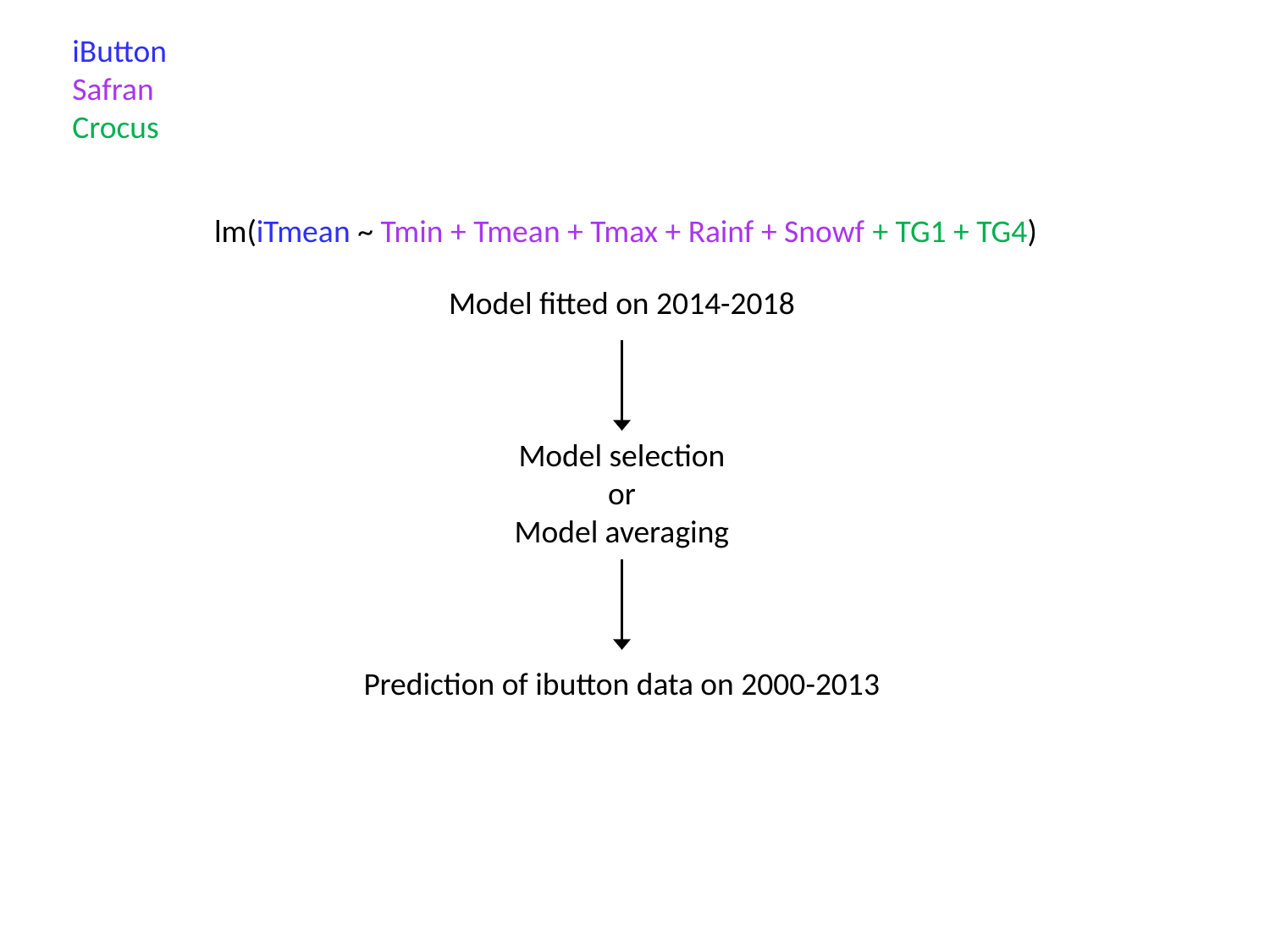

iButton
Safran
Crocus
lm(iTmean ~ Tmin + Tmean + Tmax + Rainf + Snowf + TG1 + TG4)
Model fitted on 2014-2018

Model selection
or
Model averaging

Prediction of ibutton data on 2000-2013